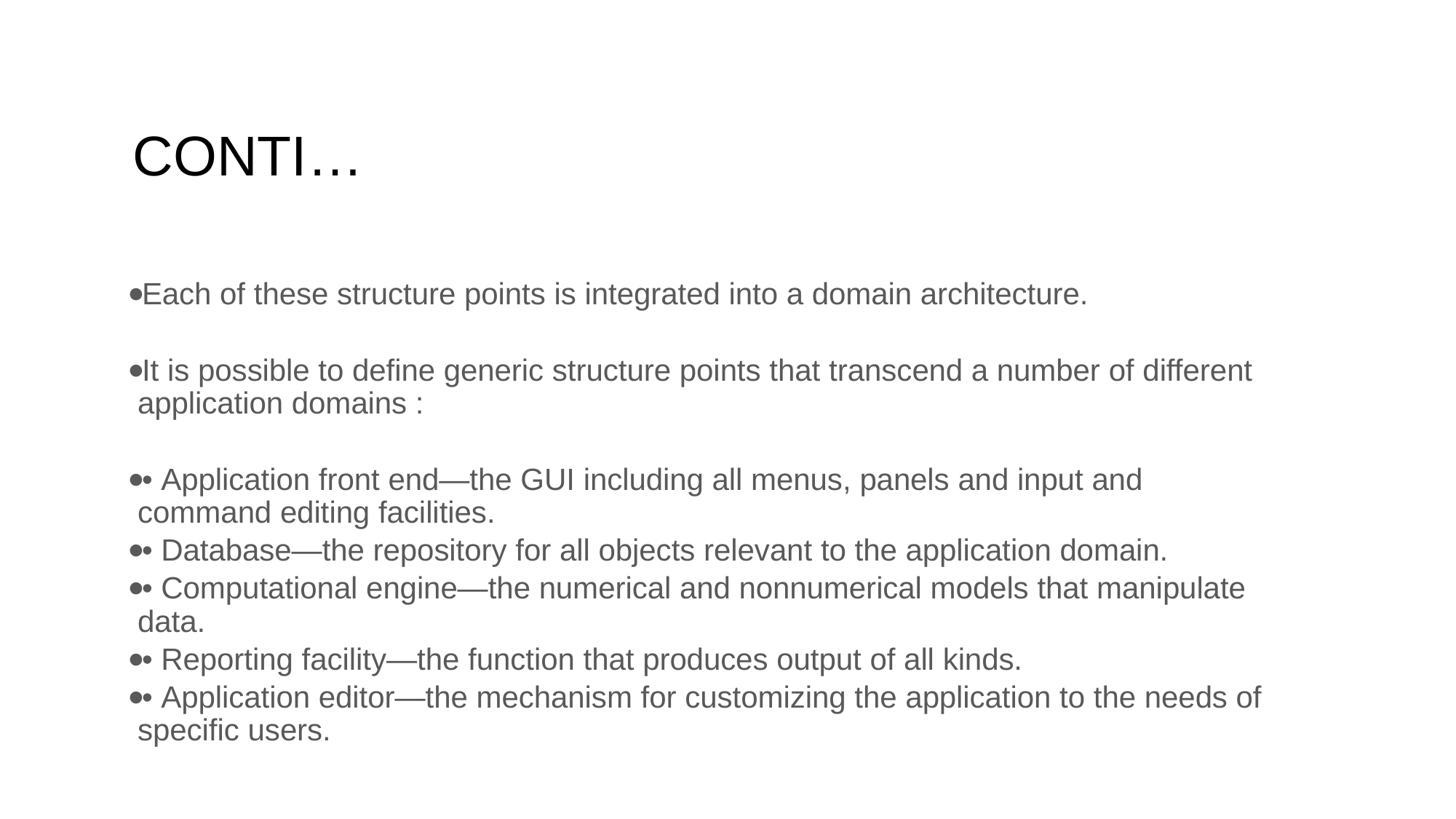

# CONTI…
Each of these structure points is integrated into a domain architecture.

It is possible to define generic structure points that transcend a number of different application domains :

• Application front end—the GUI including all menus, panels and input and command editing facilities.
• Database—the repository for all objects relevant to the application domain.
• Computational engine—the numerical and nonnumerical models that manipulate data.
• Reporting facility—the function that produces output of all kinds.
• Application editor—the mechanism for customizing the application to the needs of specific users.